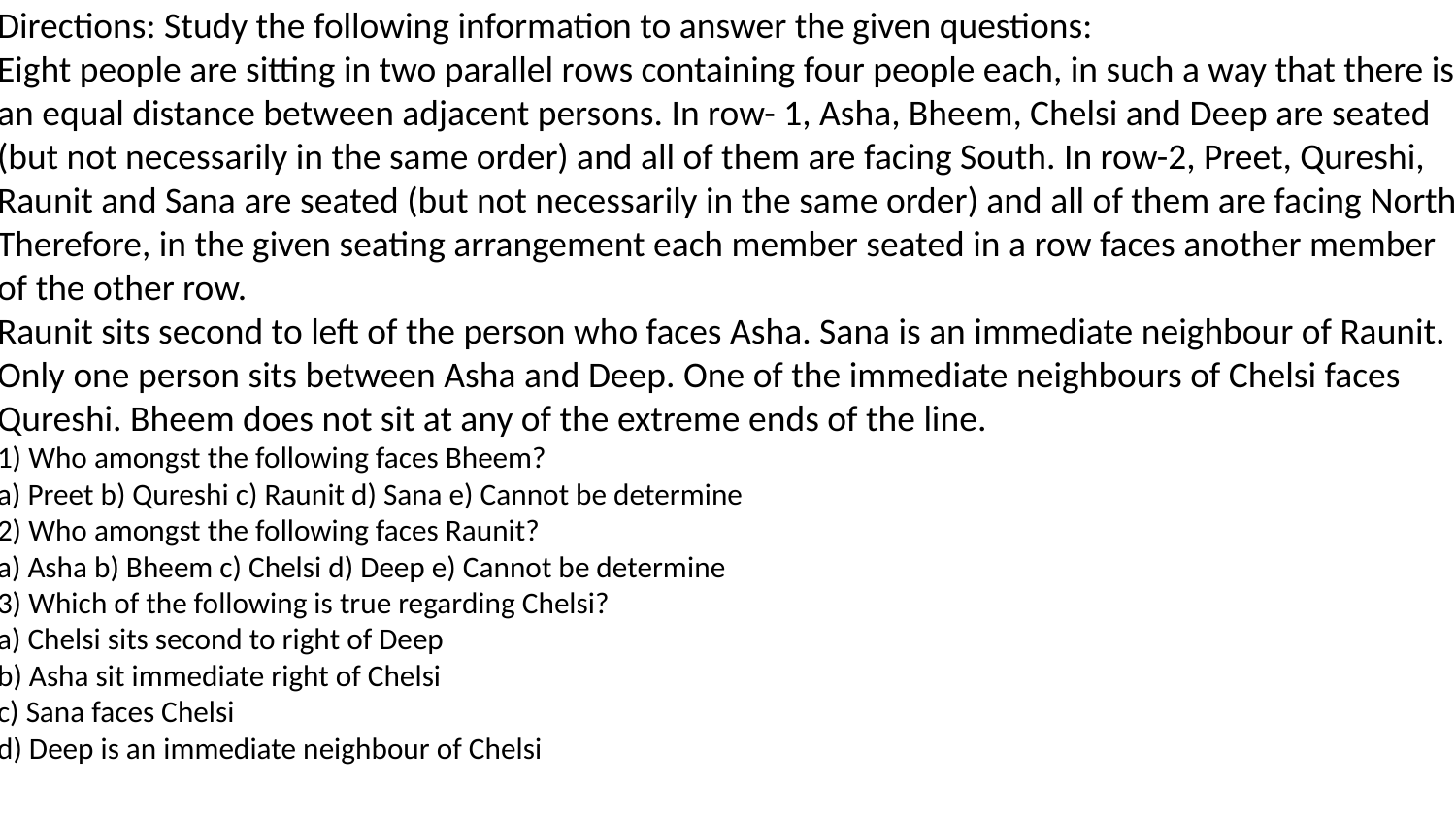

Directions: Study the following information to answer the given questions:
Eight people are sitting in two parallel rows containing four people each, in such a way that there is an equal distance between adjacent persons. In row- 1, Asha, Bheem, Chelsi and Deep are seated (but not necessarily in the same order) and all of them are facing South. In row-2, Preet, Qureshi, Raunit and Sana are seated (but not necessarily in the same order) and all of them are facing North. Therefore, in the given seating arrangement each member seated in a row faces another member of the other row.
Raunit sits second to left of the person who faces Asha. Sana is an immediate neighbour of Raunit.
Only one person sits between Asha and Deep. One of the immediate neighbours of Chelsi faces
Qureshi. Bheem does not sit at any of the extreme ends of the line.
1) Who amongst the following faces Bheem?
a) Preet b) Qureshi c) Raunit d) Sana e) Cannot be determine
2) Who amongst the following faces Raunit?
a) Asha b) Bheem c) Chelsi d) Deep e) Cannot be determine
3) Which of the following is true regarding Chelsi?
a) Chelsi sits second to right of Deep
b) Asha sit immediate right of Chelsi
c) Sana faces Chelsi
d) Deep is an immediate neighbour of Chelsi